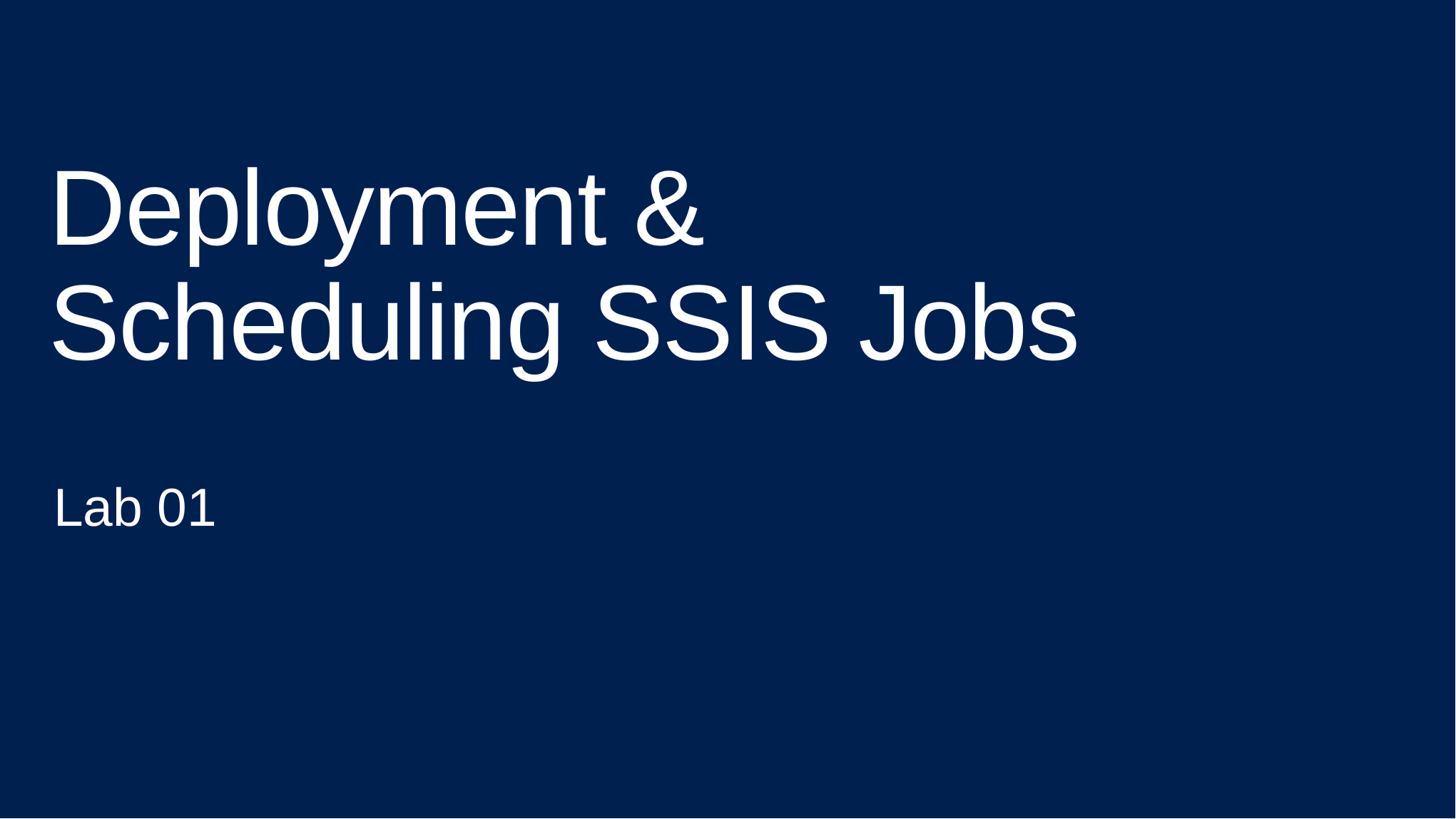

# Deployment & Scheduling SSIS Jobs
Lab 01